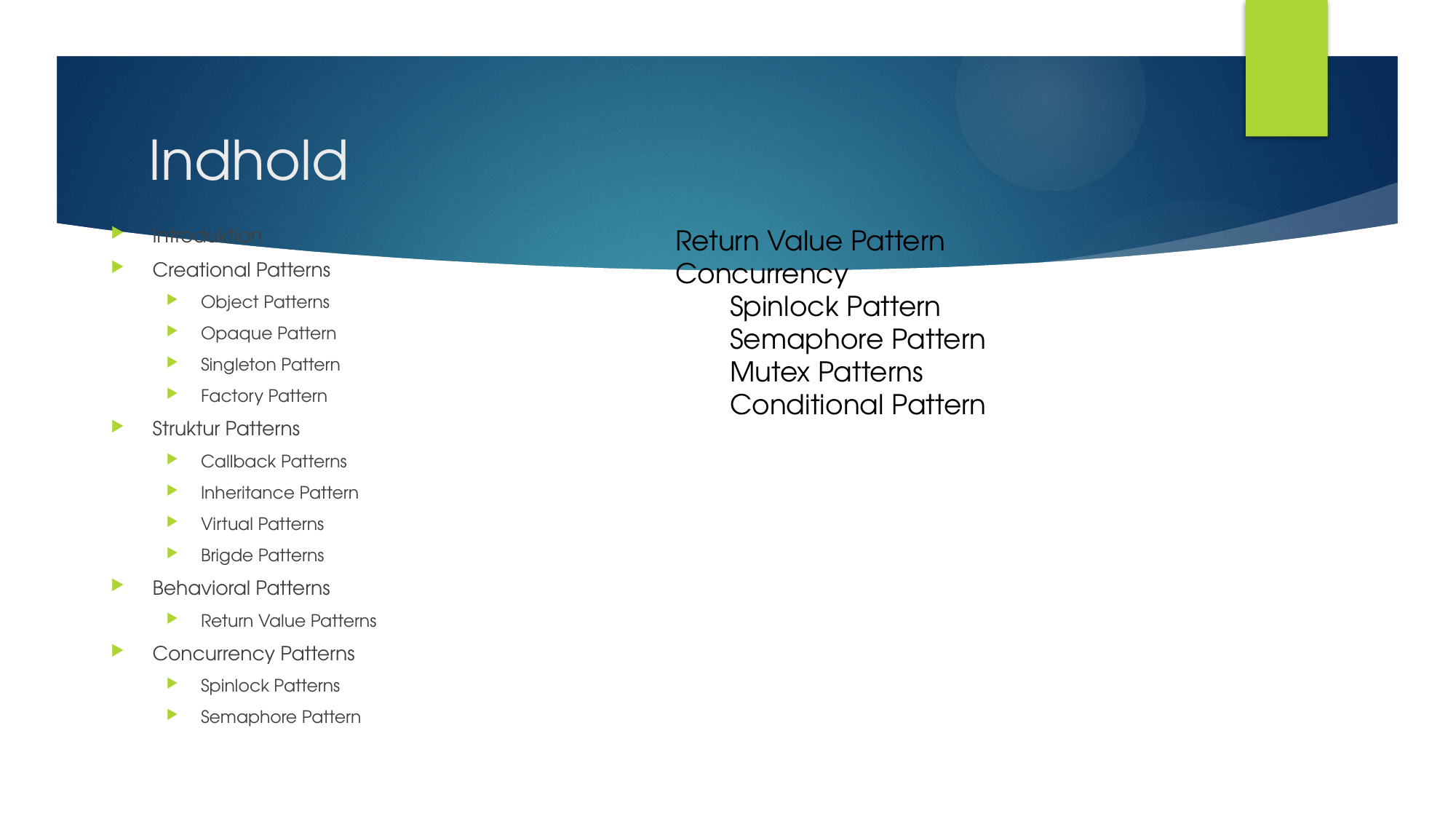

# Indhold
Introduktion
Creational Patterns
Object Patterns
Opaque Pattern
Singleton Pattern
Factory Pattern
Struktur Patterns
Callback Patterns
Inheritance Pattern
Virtual Patterns
Brigde Patterns
Behavioral Patterns
Return Value Patterns
Concurrency Patterns
Spinlock Patterns
Semaphore Pattern

Return Value Pattern
Concurrency
Spinlock Pattern
Semaphore Pattern
Mutex Patterns
Conditional Pattern